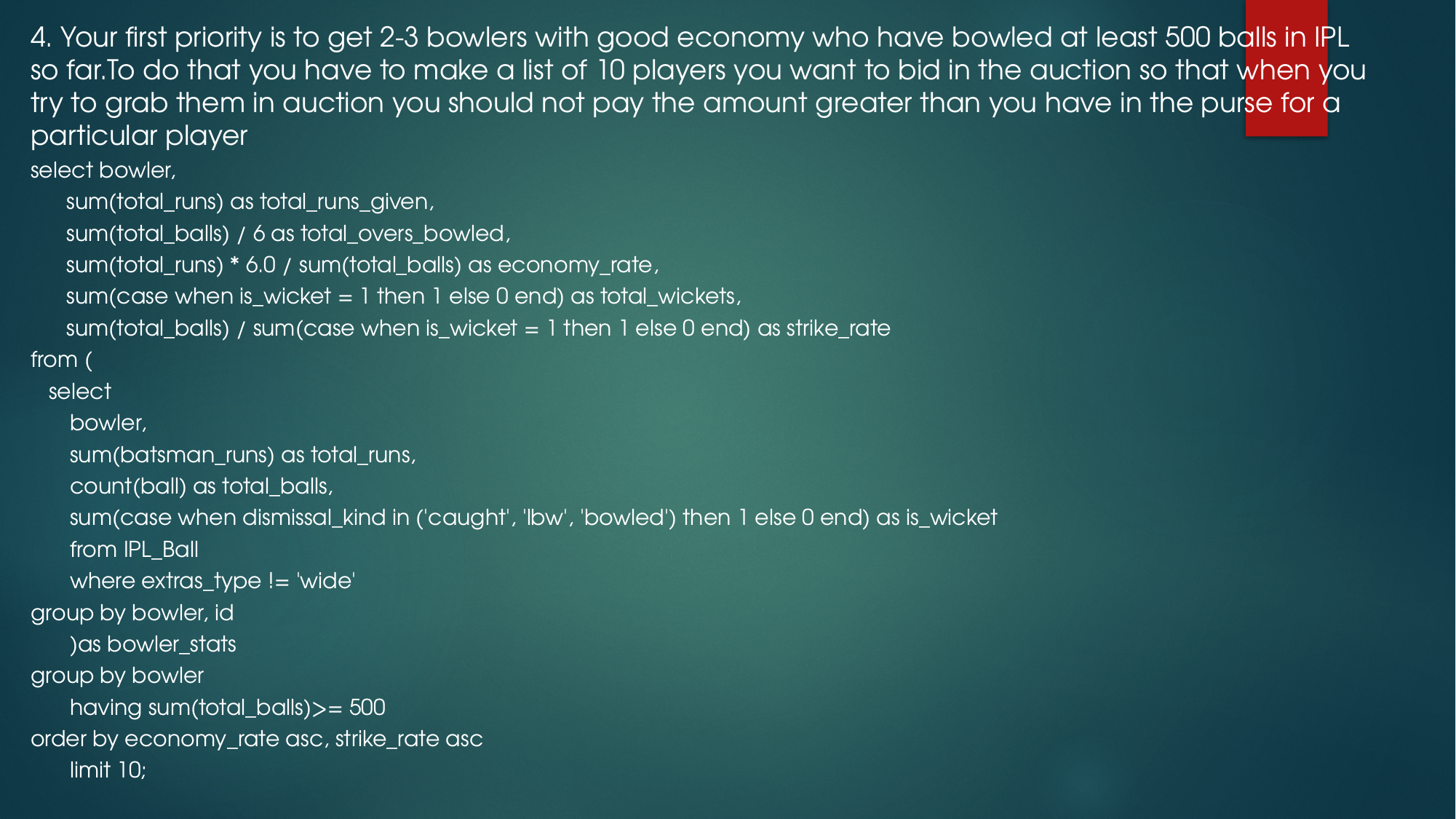

4. Your first priority is to get 2-3 bowlers with good economy who have bowled at least 500 balls in IPL so far.To do that you have to make a list of 10 players you want to bid in the auction so that when you try to grab them in auction you should not pay the amount greater than you have in the purse for a particular player
select bowler,
      sum(total_runs) as total_runs_given,
      sum(total_balls) / 6 as total_overs_bowled,
      sum(total_runs) * 6.0 / sum(total_balls) as economy_rate,
      sum(case when is_wicket = 1 then 1 else 0 end) as total_wickets,
      sum(total_balls) / sum(case when is_wicket = 1 then 1 else 0 end) as strike_rate
from (
   select
	bowler,
	sum(batsman_runs) as total_runs,
	count(ball) as total_balls,
	sum(case when dismissal_kind in ('caught', 'lbw', 'bowled') then 1 else 0 end) as is_wicket
	from IPL_Ball
	where extras_type != 'wide'
group by bowler, id
	)as bowler_stats
group by bowler
	having sum(total_balls)>= 500
order by economy_rate asc, strike_rate asc
	limit 10;